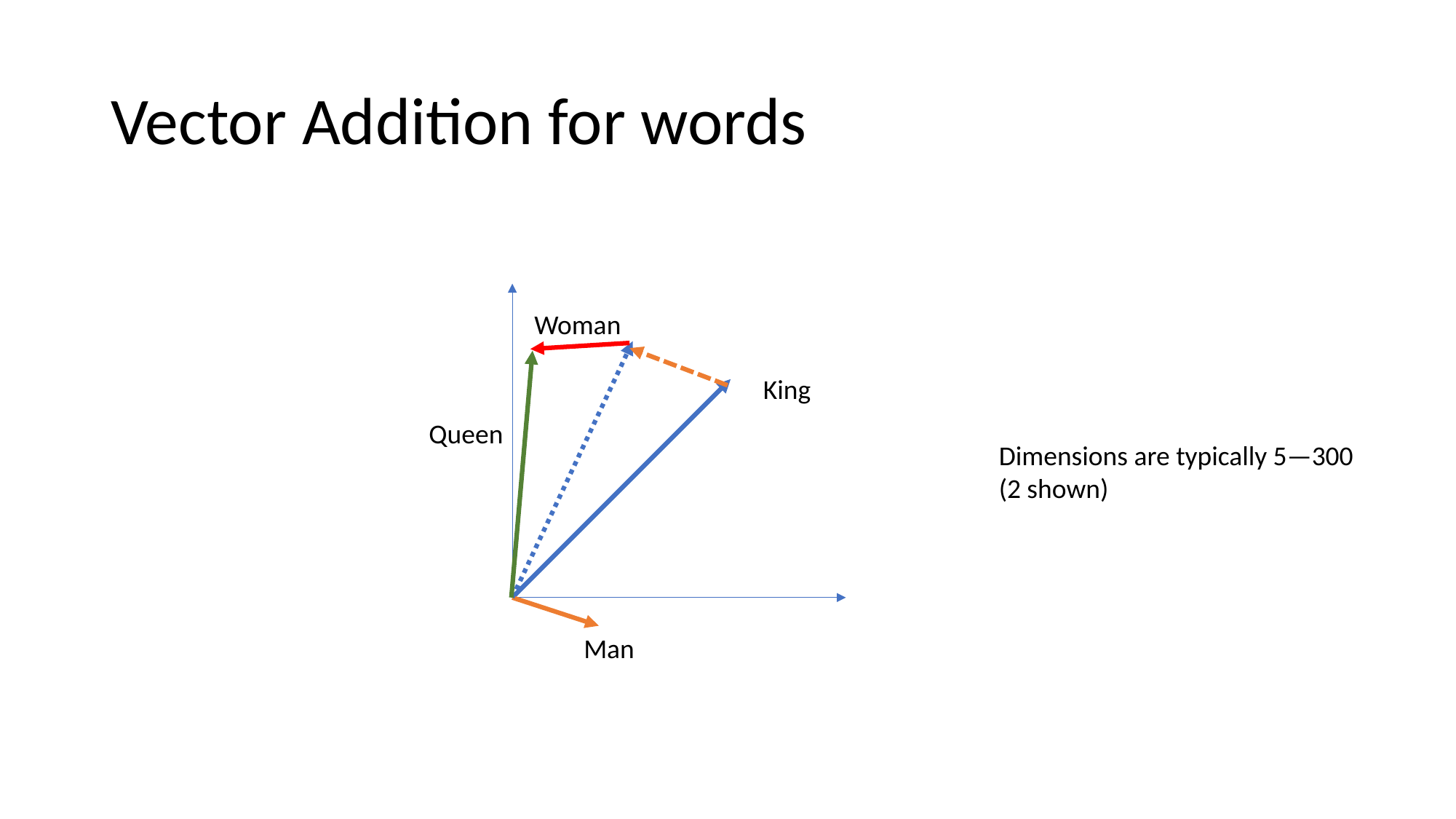

# Vector Addition for words
Woman
King
Queen
Dimensions are typically 5—300
(2 shown)
Man